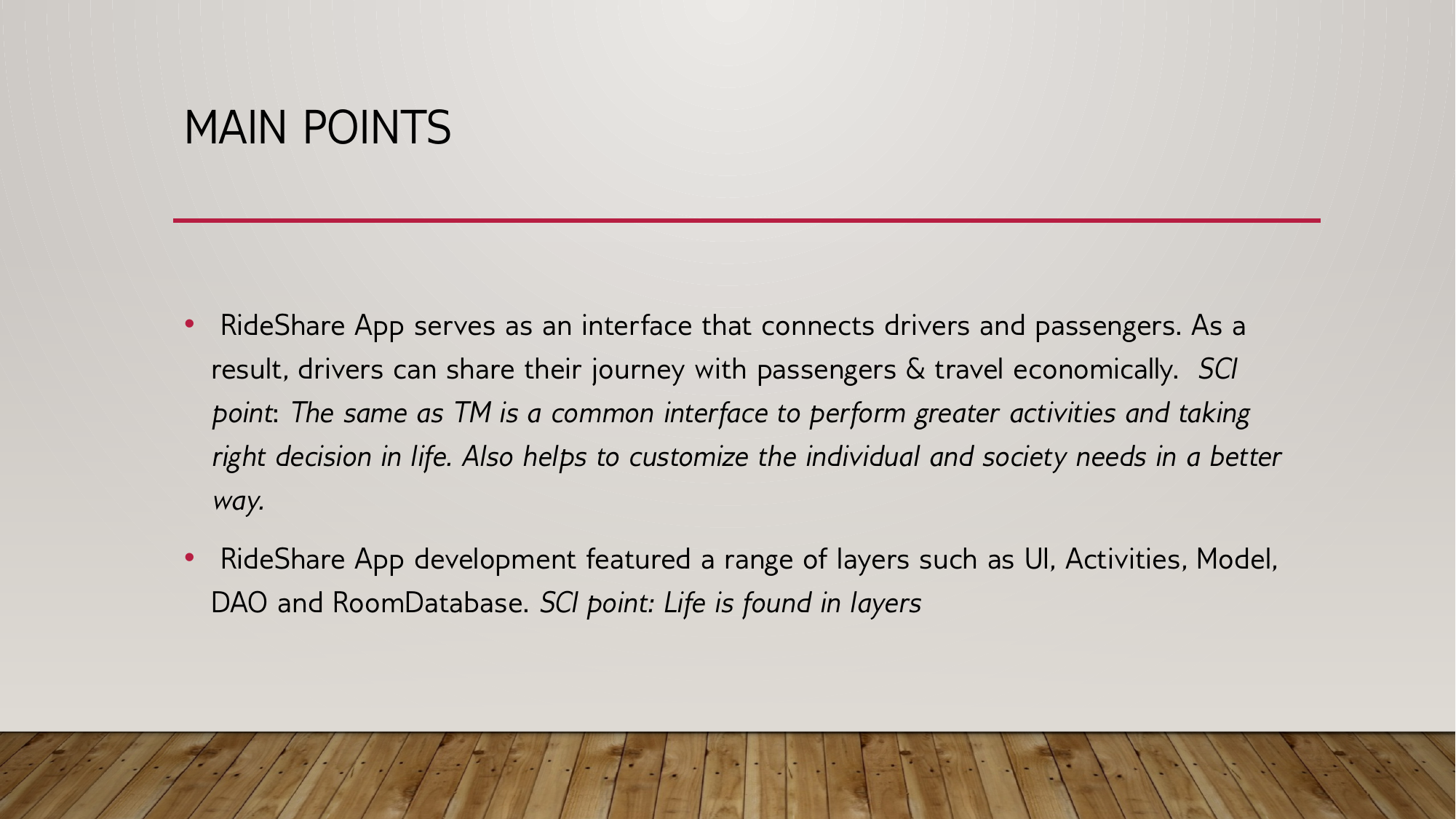

# Main points

 RideShare App serves as an interface that connects drivers and passengers. As a result, drivers can share their journey with passengers & travel economically.  SCI point: The same as TM is a common interface to perform greater activities and taking right decision in life. Also helps to customize the individual and society needs in a better way.
 RideShare App development featured a range of layers such as UI, Activities, Model, DAO and RoomDatabase. SCI point: Life is found in layers